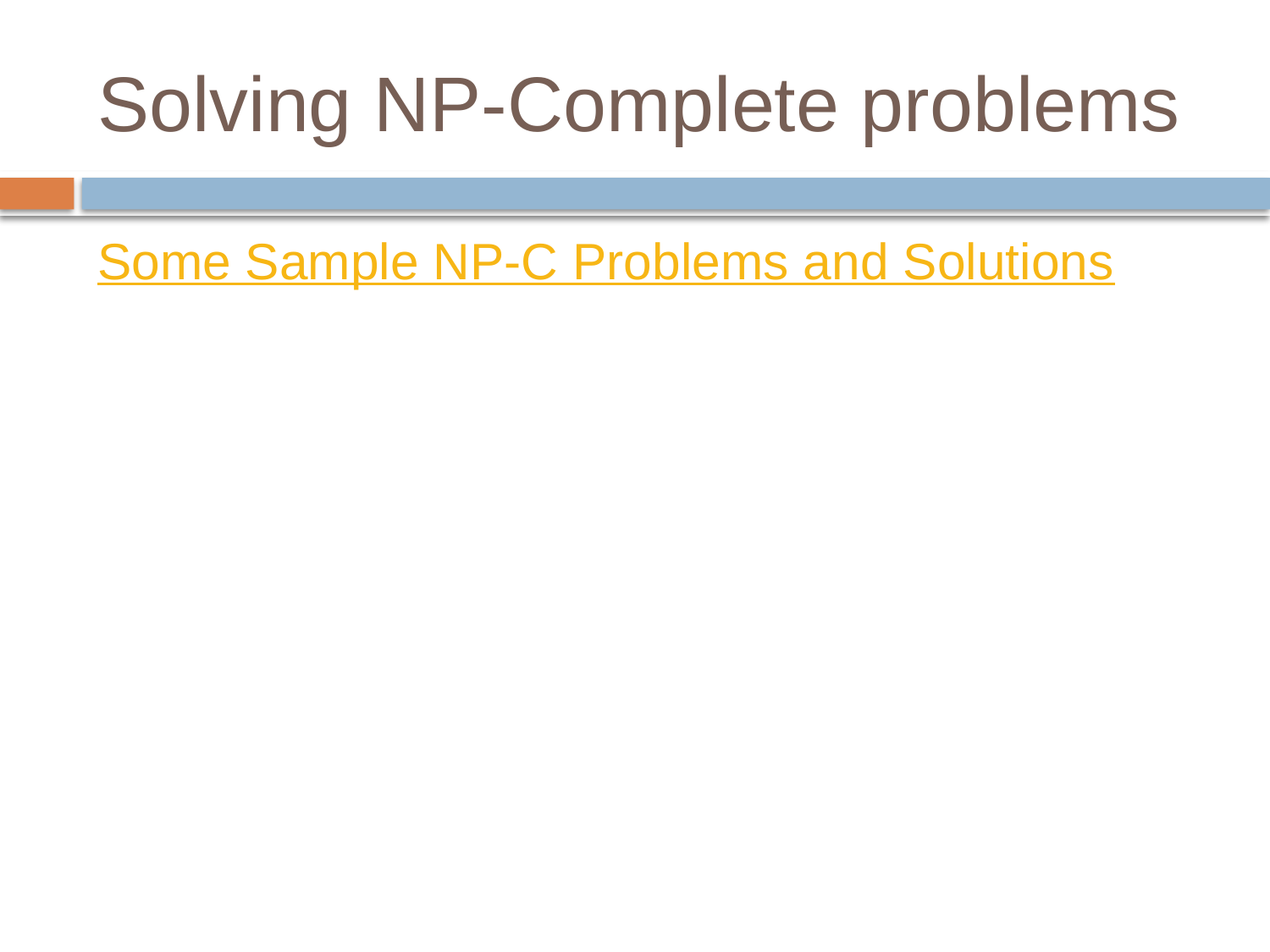

# Solving NP-Complete problems
Some Sample NP-C Problems and Solutions